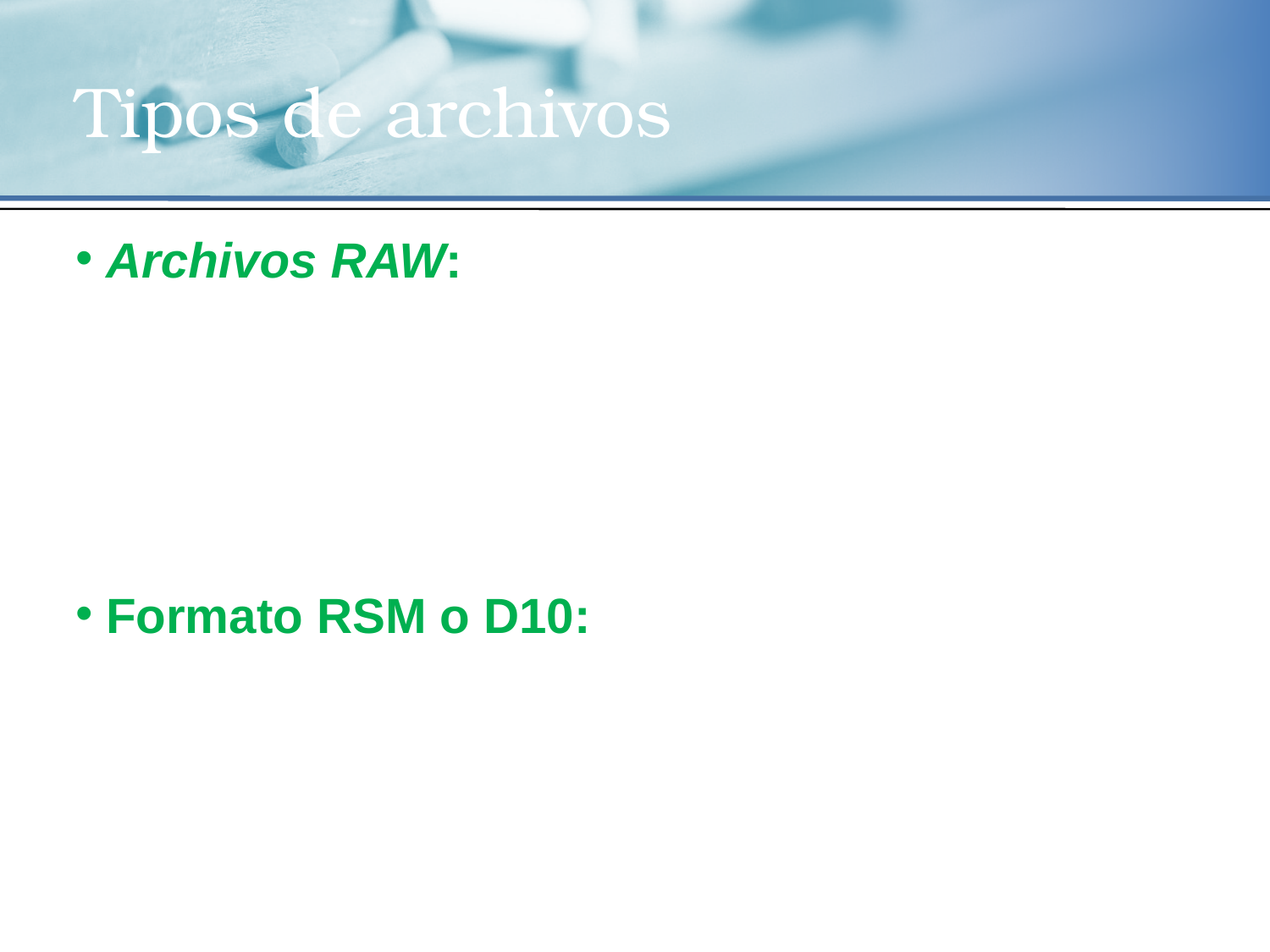

Tipos de archivos
Archivos RAW: La información proveniente de un cuantizador de 16 bits con formato Little endian es almacenada en este tipo de archivos. Los datos se guardan sin encabezado y en un formato de números enteros en binario, cuya longitud es de 16 bits
Formato RSM o D10: Las aplicaciones en DSP’s de Texas Instruments, utilizan este tipo de formato. La información que se almacena en este archivo, consta de un encabezado de 512 bytes, seguido por muestras de un cuantizador de 16 bits con formato Big-Endian.
Formato ASC: Este formato es utilizado por Matlab. Son archivos de texto donde se almacenan las muestras de audio en forma secuencial, estos archivo no tiene encabezado y los números son representados como números arábigos en formato ASCII. Este archivo se puede observar en cualquier editor de texto.
Formato WAV: Es el formato de archivos de audio creado para la versión Windows 3.1 y posteriores, este formato consta de un encabezado seguido por las muestras de la señal, las cuales con ayuda de una aplicación  windows pueden variar en la forma en que se almacenan.